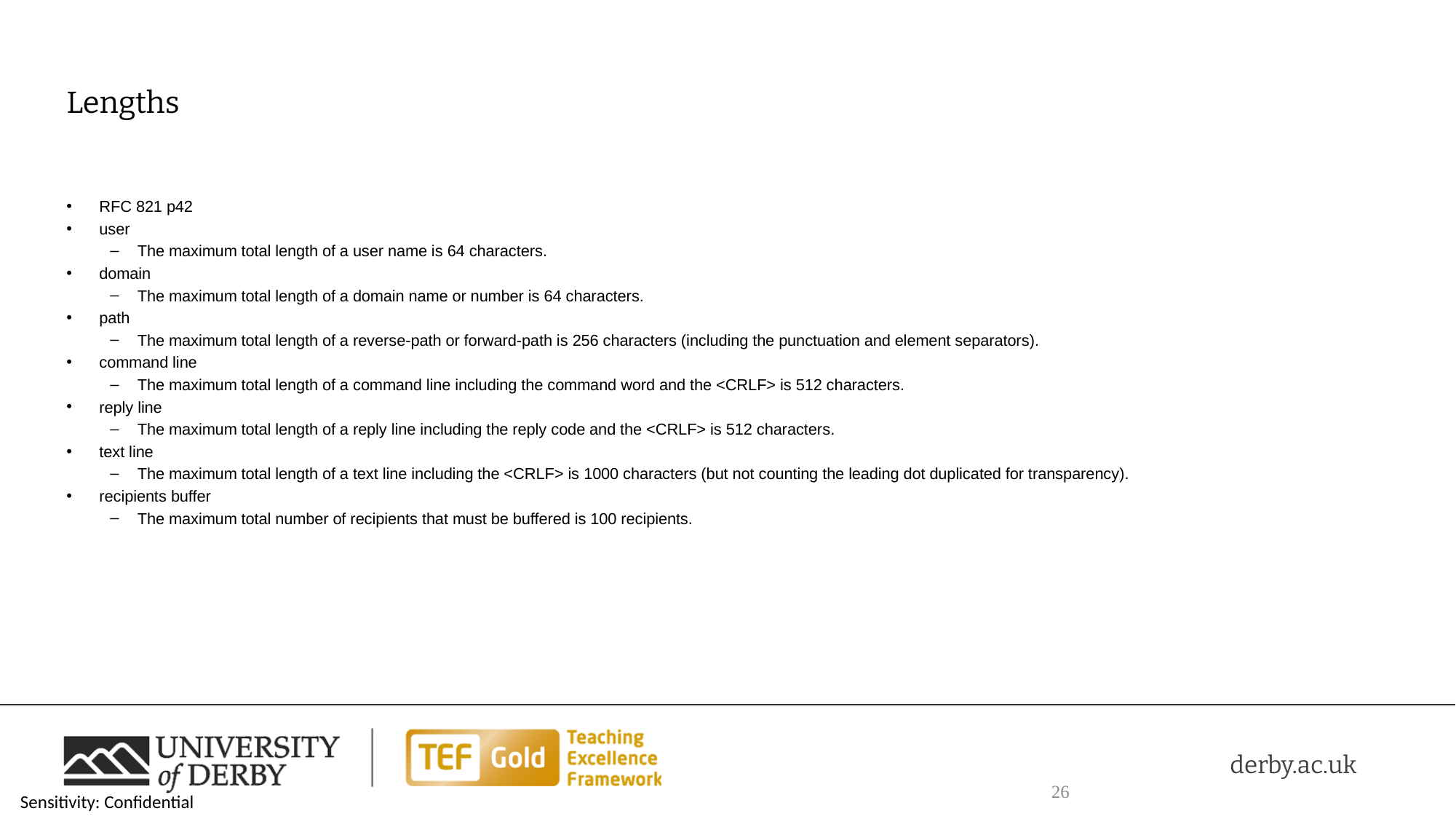

# Lengths
RFC 821 p42
user
The maximum total length of a user name is 64 characters.
domain
The maximum total length of a domain name or number is 64 characters.
path
The maximum total length of a reverse-path or forward-path is 256 characters (including the punctuation and element separators).
command line
The maximum total length of a command line including the command word and the <CRLF> is 512 characters.
reply line
The maximum total length of a reply line including the reply code and the <CRLF> is 512 characters.
text line
The maximum total length of a text line including the <CRLF> is 1000 characters (but not counting the leading dot duplicated for transparency).
recipients buffer
The maximum total number of recipients that must be buffered is 100 recipients.

26